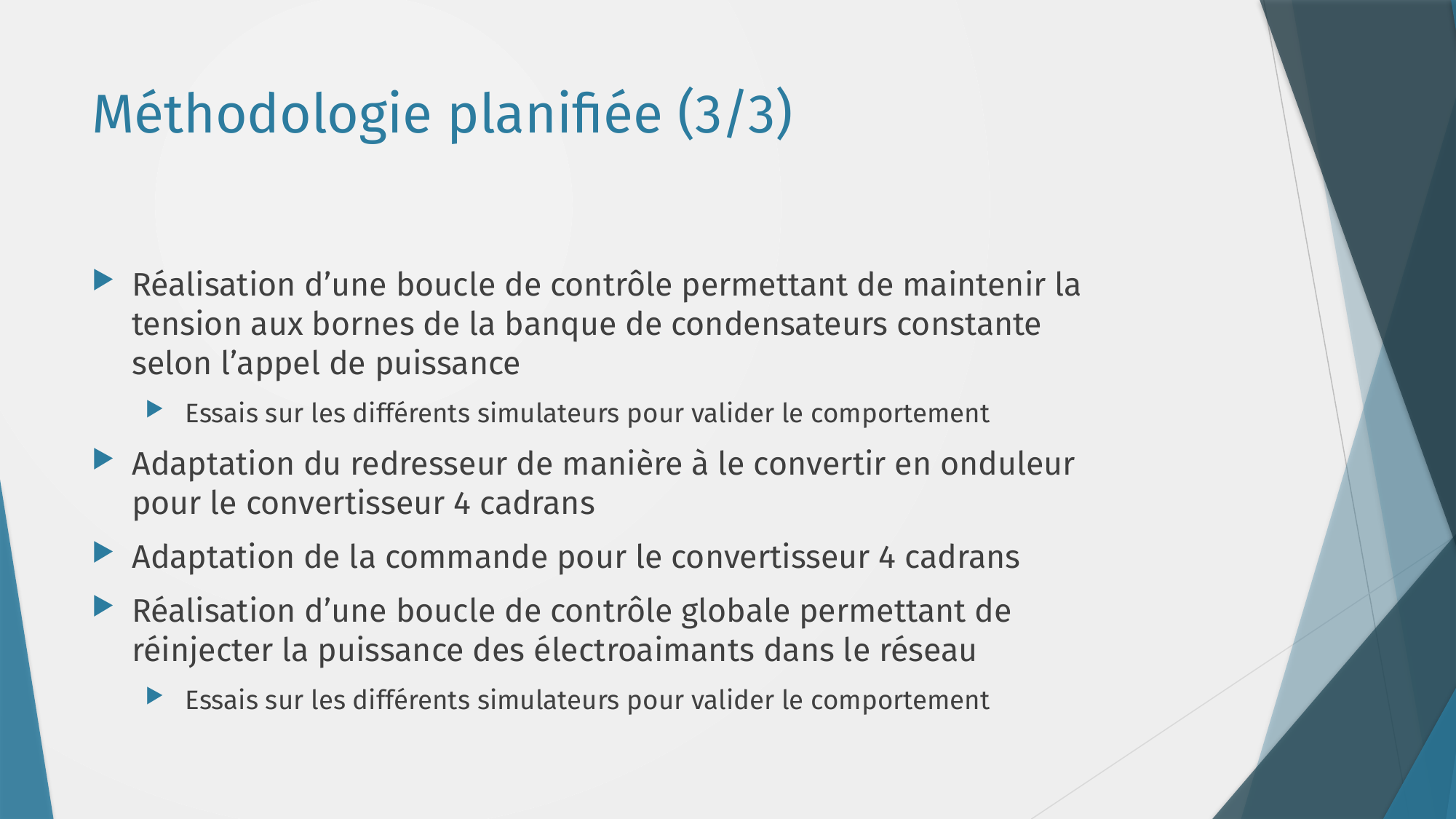

# Méthodologie planifiée (3/3)
Réalisation d’une boucle de contrôle permettant de maintenir la tension aux bornes de la banque de condensateurs constante selon l’appel de puissance
Essais sur les différents simulateurs pour valider le comportement
Adaptation du redresseur de manière à le convertir en onduleur pour le convertisseur 4 cadrans
Adaptation de la commande pour le convertisseur 4 cadrans
Réalisation d’une boucle de contrôle globale permettant de réinjecter la puissance des électroaimants dans le réseau
Essais sur les différents simulateurs pour valider le comportement